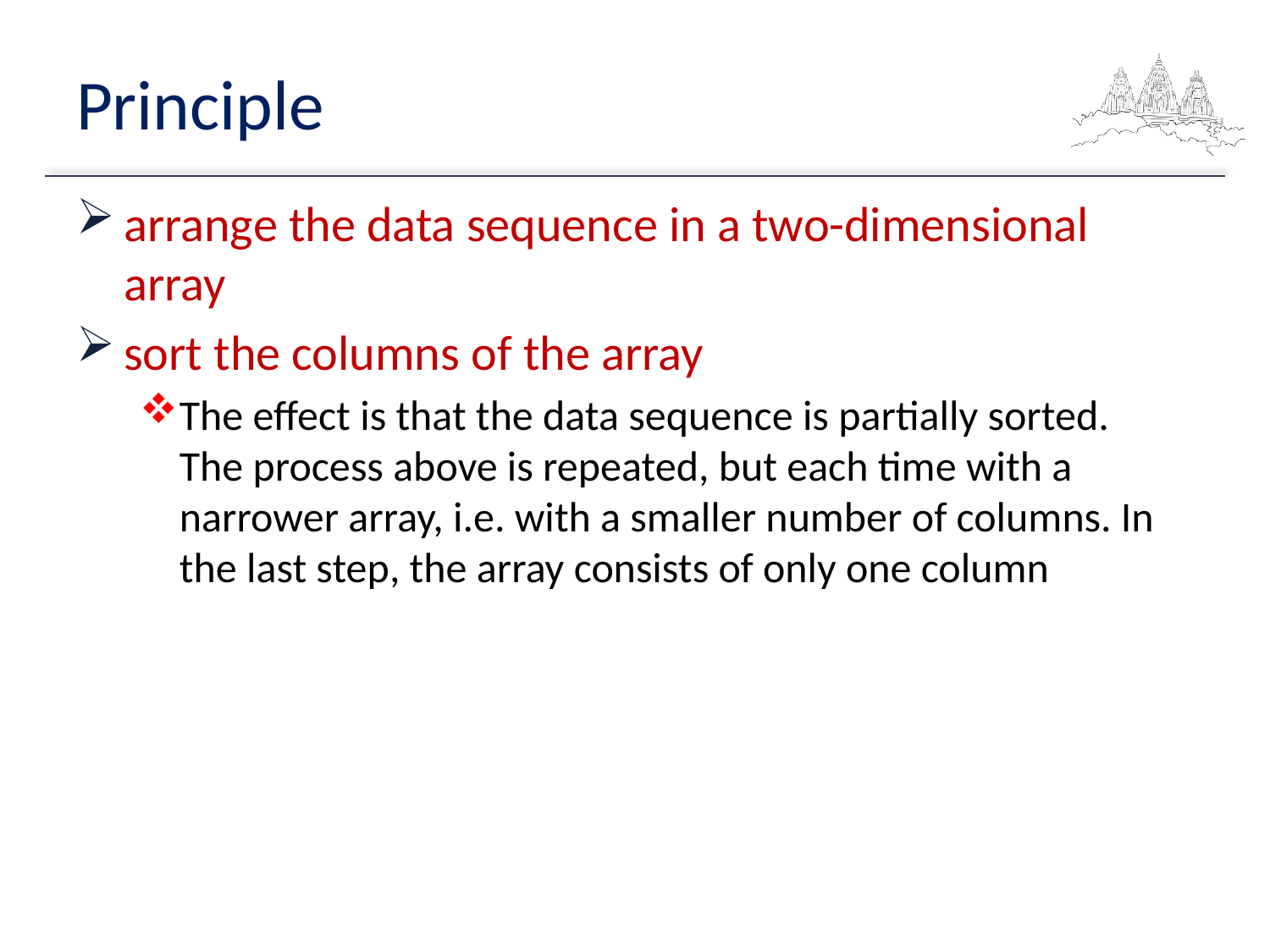

# Principle
arrange the data sequence in a two-dimensional array
sort the columns of the array
The effect is that the data sequence is partially sorted.
The process above is repeated, but each time with a narrower array, i.e. with a smaller number of columns. In the last step, the array consists of only one column